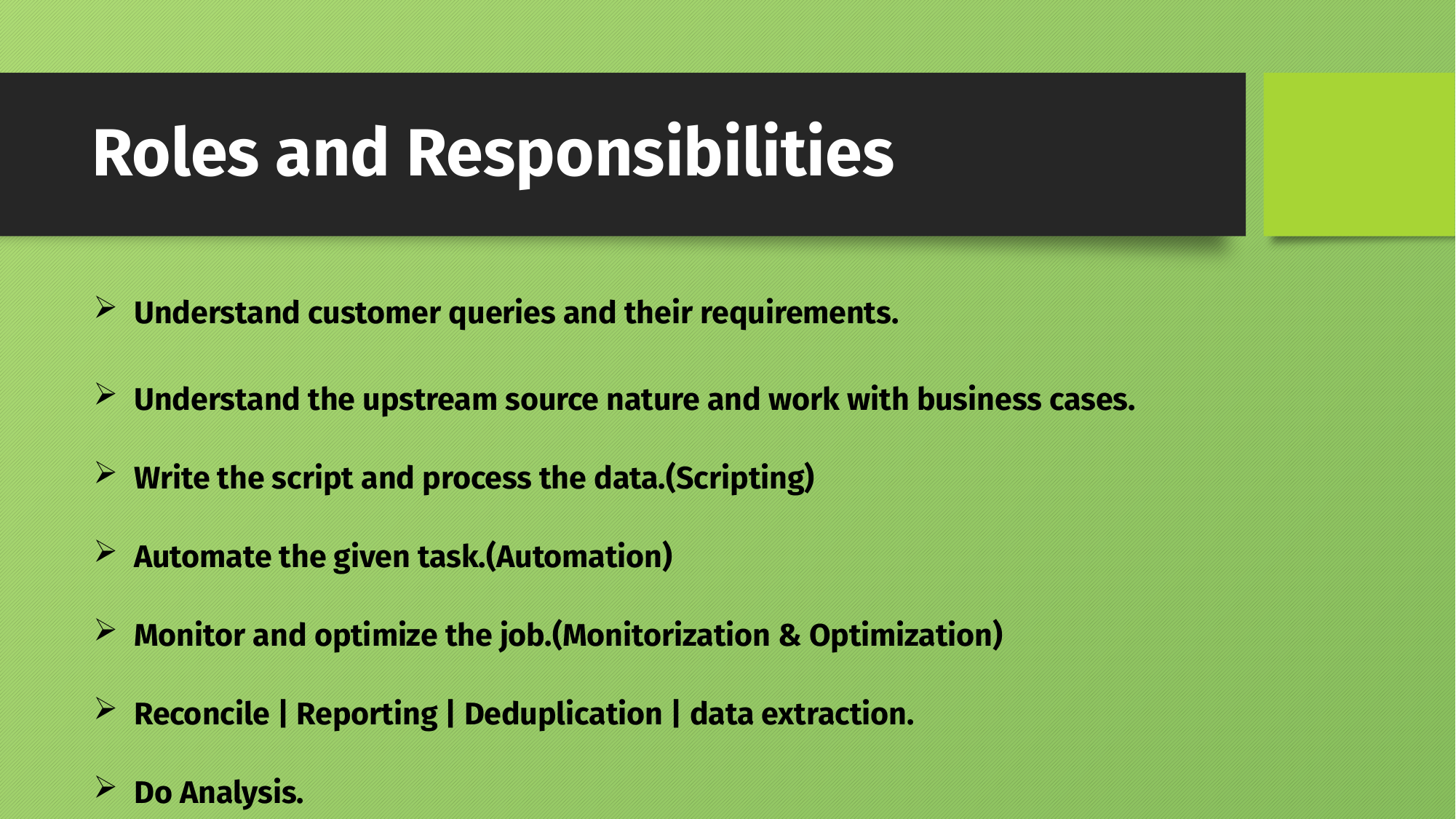

# Roles and Responsibilities
Understand customer queries and their requirements.
Understand the upstream source nature and work with business cases.
Write the script and process the data.(Scripting)
Automate the given task.(Automation)
Monitor and optimize the job.(Monitorization & Optimization)
Reconcile | Reporting | Deduplication | data extraction.
Do Analysis.